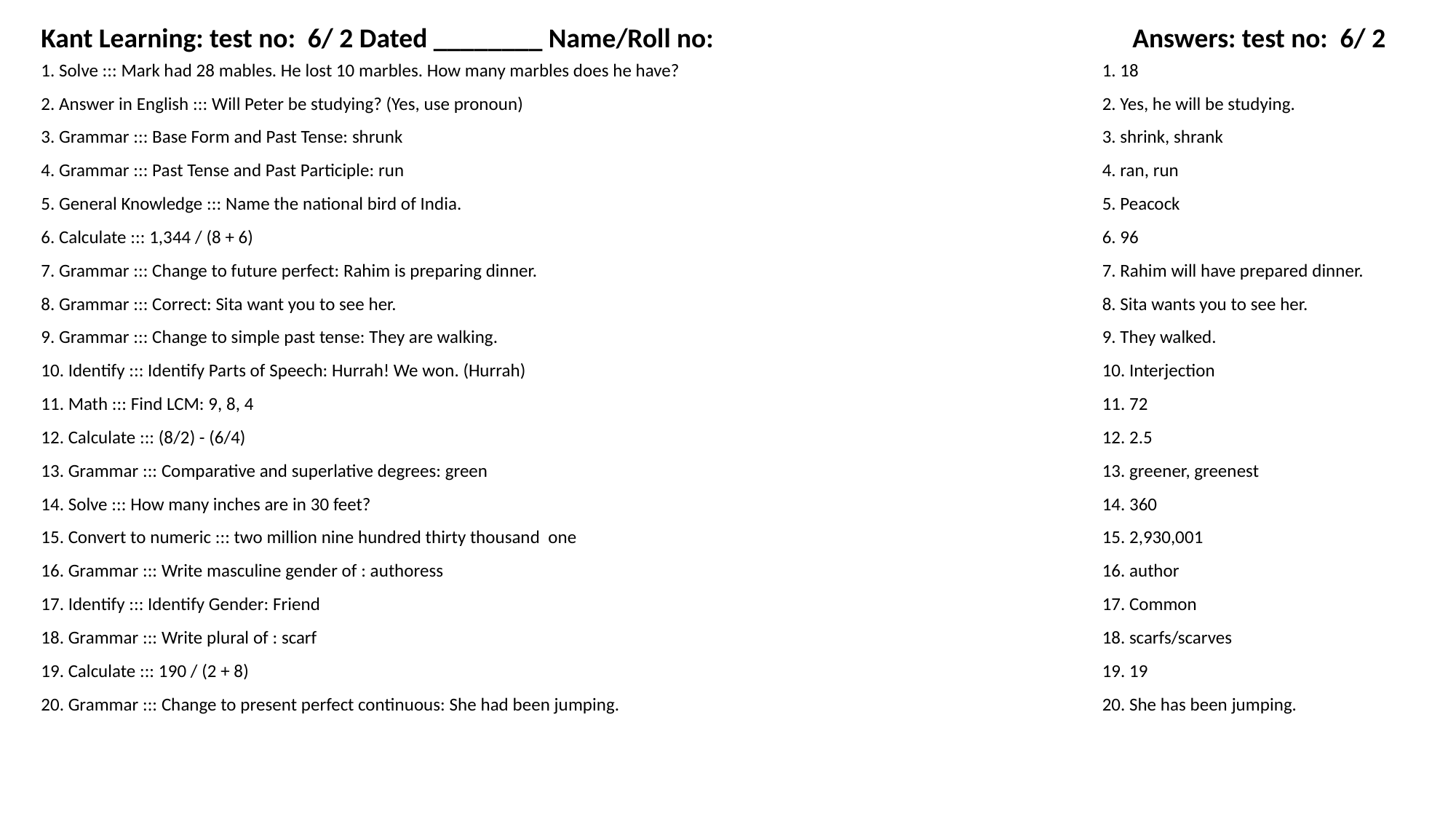

Kant Learning: test no:  6/ 2 Dated ________ Name/Roll no:
Answers: test no:  6/ 2
1. Solve ::: Mark had 28 mables. He lost 10 marbles. How many marbles does he have?
1. 18
2. Answer in English ::: Will Peter be studying? (Yes, use pronoun)
2. Yes, he will be studying.
3. Grammar ::: Base Form and Past Tense: shrunk
3. shrink, shrank
4. Grammar ::: Past Tense and Past Participle: run
4. ran, run
5. General Knowledge ::: Name the national bird of India.
5. Peacock
6. Calculate ::: 1,344 / (8 + 6)
6. 96
7. Grammar ::: Change to future perfect: Rahim is preparing dinner.
7. Rahim will have prepared dinner.
8. Grammar ::: Correct: Sita want you to see her.
8. Sita wants you to see her.
9. Grammar ::: Change to simple past tense: They are walking.
9. They walked.
10. Identify ::: Identify Parts of Speech: Hurrah! We won. (Hurrah)
10. Interjection
11. Math ::: Find LCM: 9, 8, 4
11. 72
12. Calculate ::: (8/2) - (6/4)
12. 2.5
13. Grammar ::: Comparative and superlative degrees: green
13. greener, greenest
14. Solve ::: How many inches are in 30 feet?
14. 360
15. Convert to numeric ::: two million nine hundred thirty thousand  one
15. 2,930,001
16. Grammar ::: Write masculine gender of : authoress
16. author
17. Identify ::: Identify Gender: Friend
17. Common
18. Grammar ::: Write plural of : scarf
18. scarfs/scarves
19. Calculate ::: 190 / (2 + 8)
19. 19
20. Grammar ::: Change to present perfect continuous: She had been jumping.
20. She has been jumping.